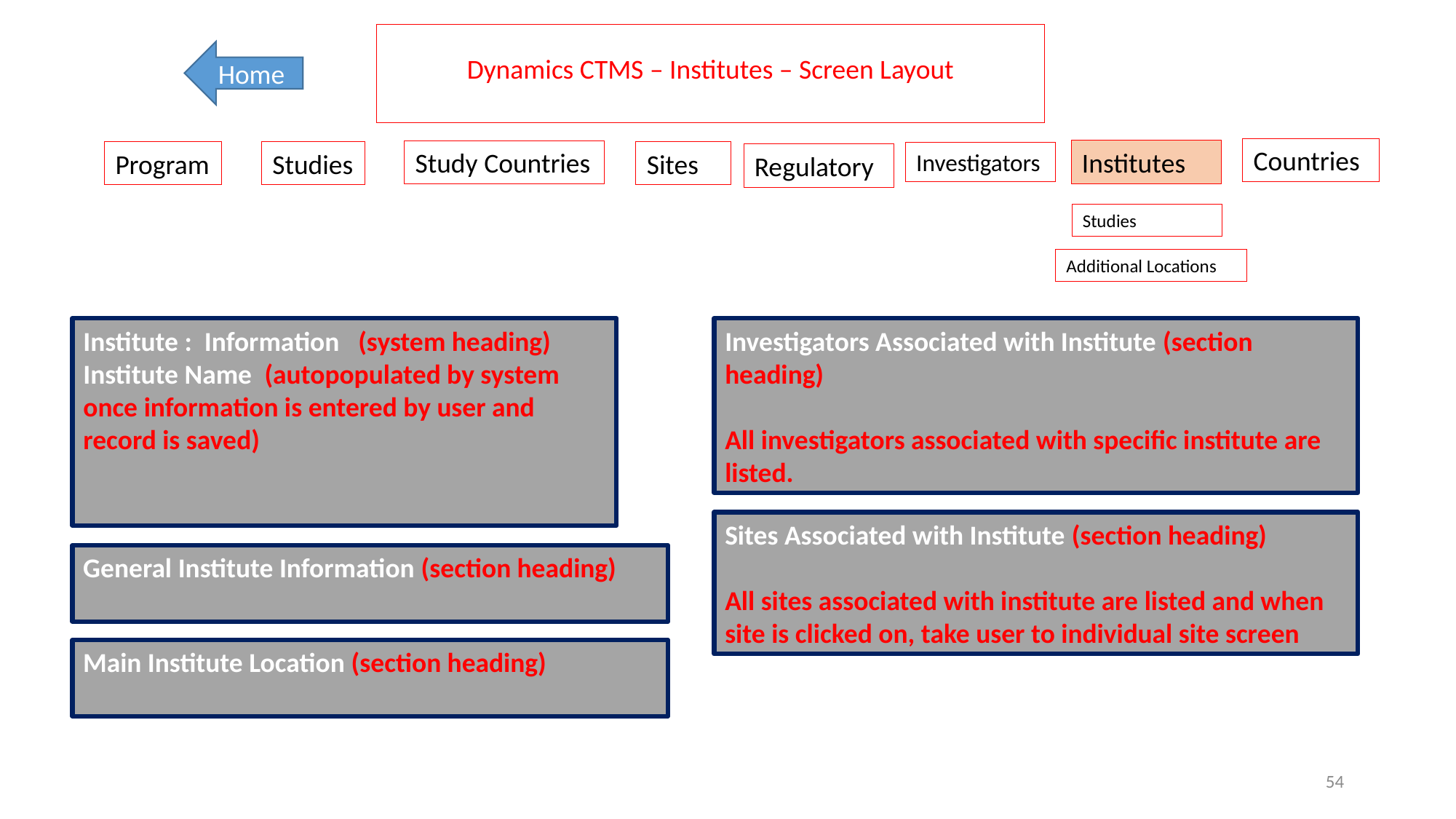

# Dynamics CTMS – Institutes – Screen Layout
Home
Countries
Institutes
Study Countries
Program
Studies
Sites
Investigators
Regulatory
Studies
Additional Locations
Institute :  Information   (system heading)
Institute Name  (autopopulated by system once information is entered by user and record is saved)

Investigators Associated with Institute (section heading)

All investigators associated with specific institute are listed.
Sites Associated with Institute (section heading)

All sites associated with institute are listed and when site is clicked on, take user to individual site screen
General Institute Information (section heading)

Main Institute Location (section heading)

54